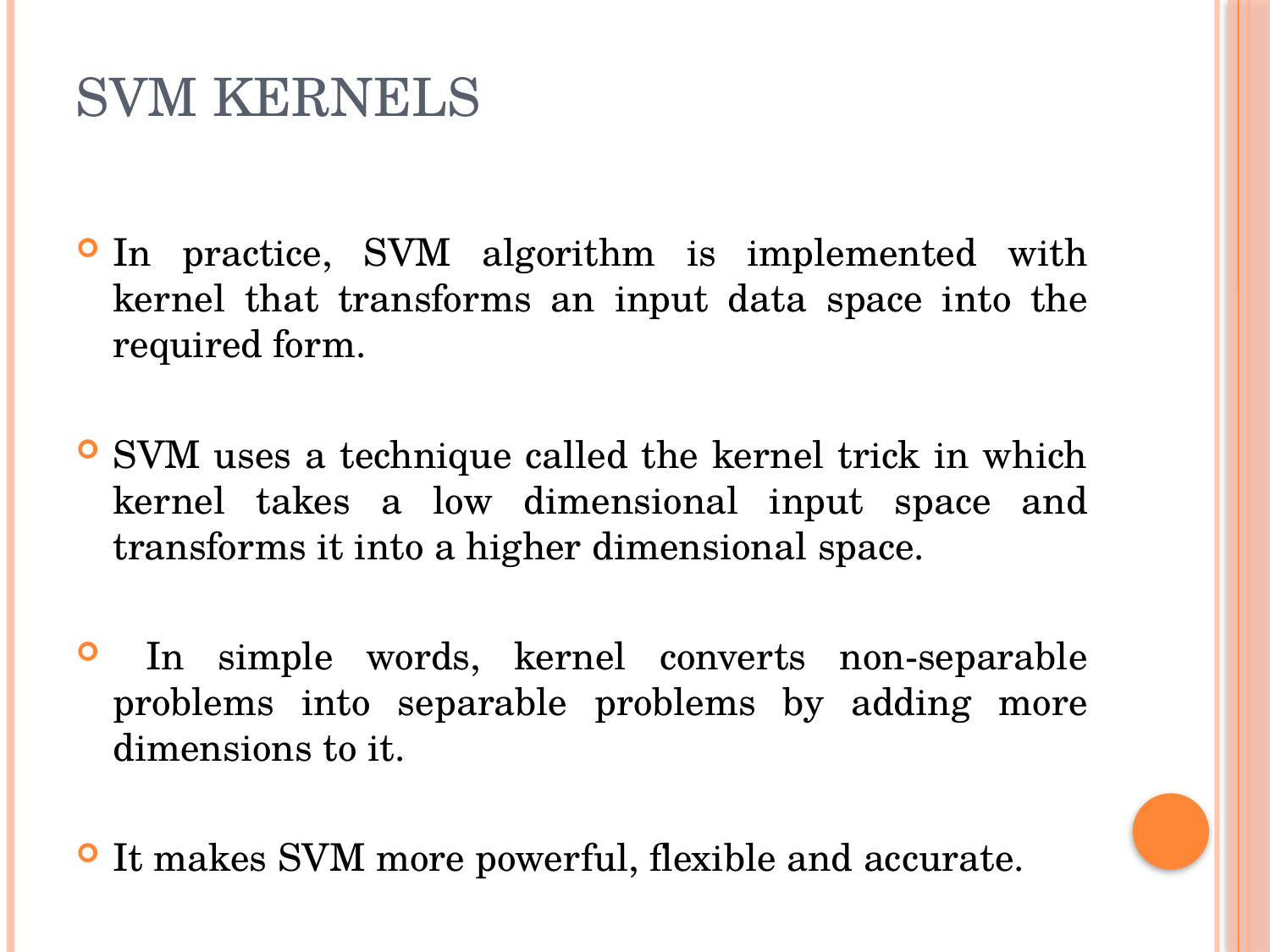

# SVM Kernels
In practice, SVM algorithm is implemented with kernel that transforms an input data space into the required form.

SVM uses a technique called the kernel trick in which kernel takes a low dimensional input space and transforms it into a higher dimensional space.

 In simple words, kernel converts non-separable problems into separable problems by adding more dimensions to it.

It makes SVM more powerful, flexible and accurate.